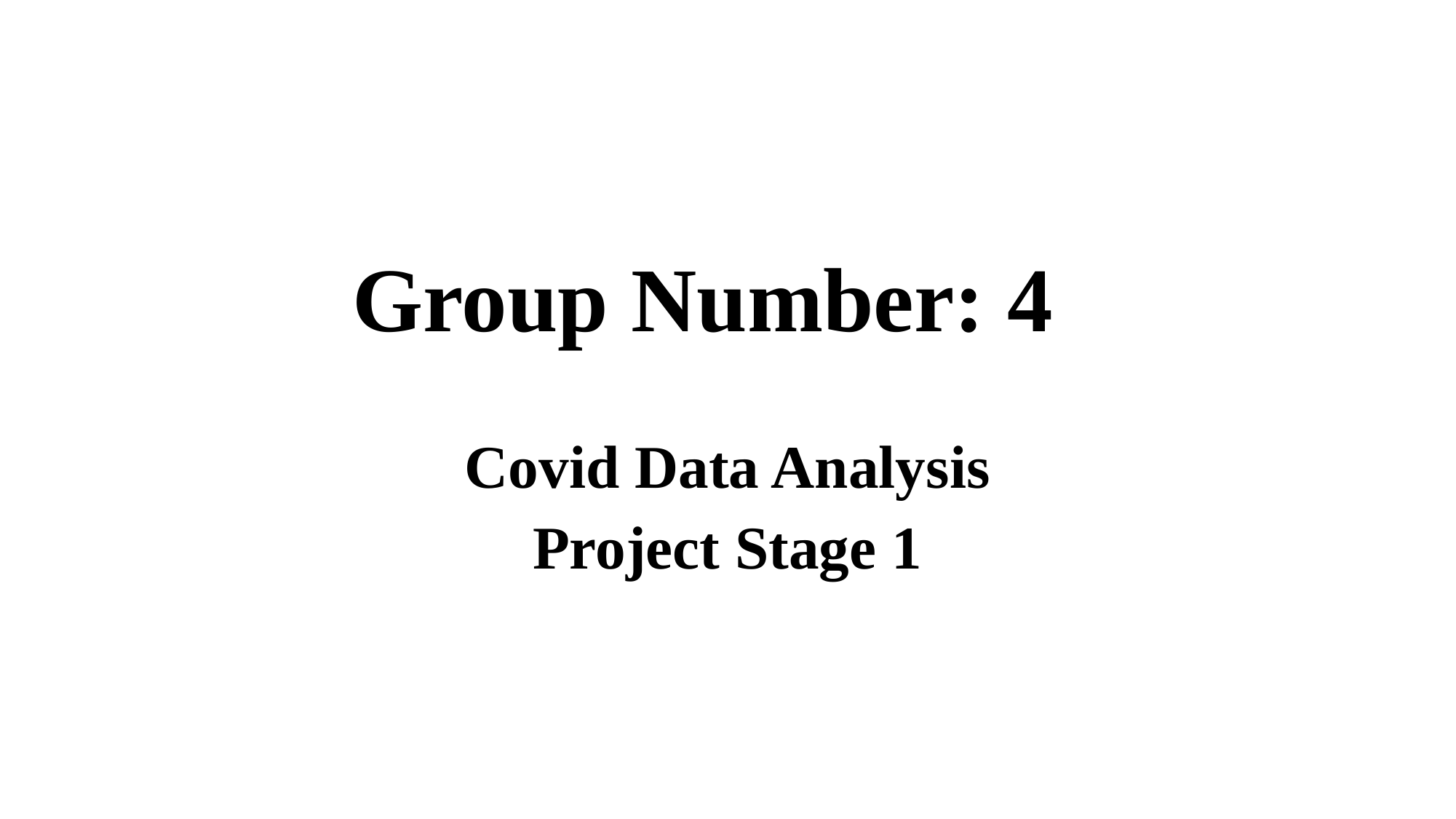

# Group Number: 4
Covid Data Analysis
Project Stage 1